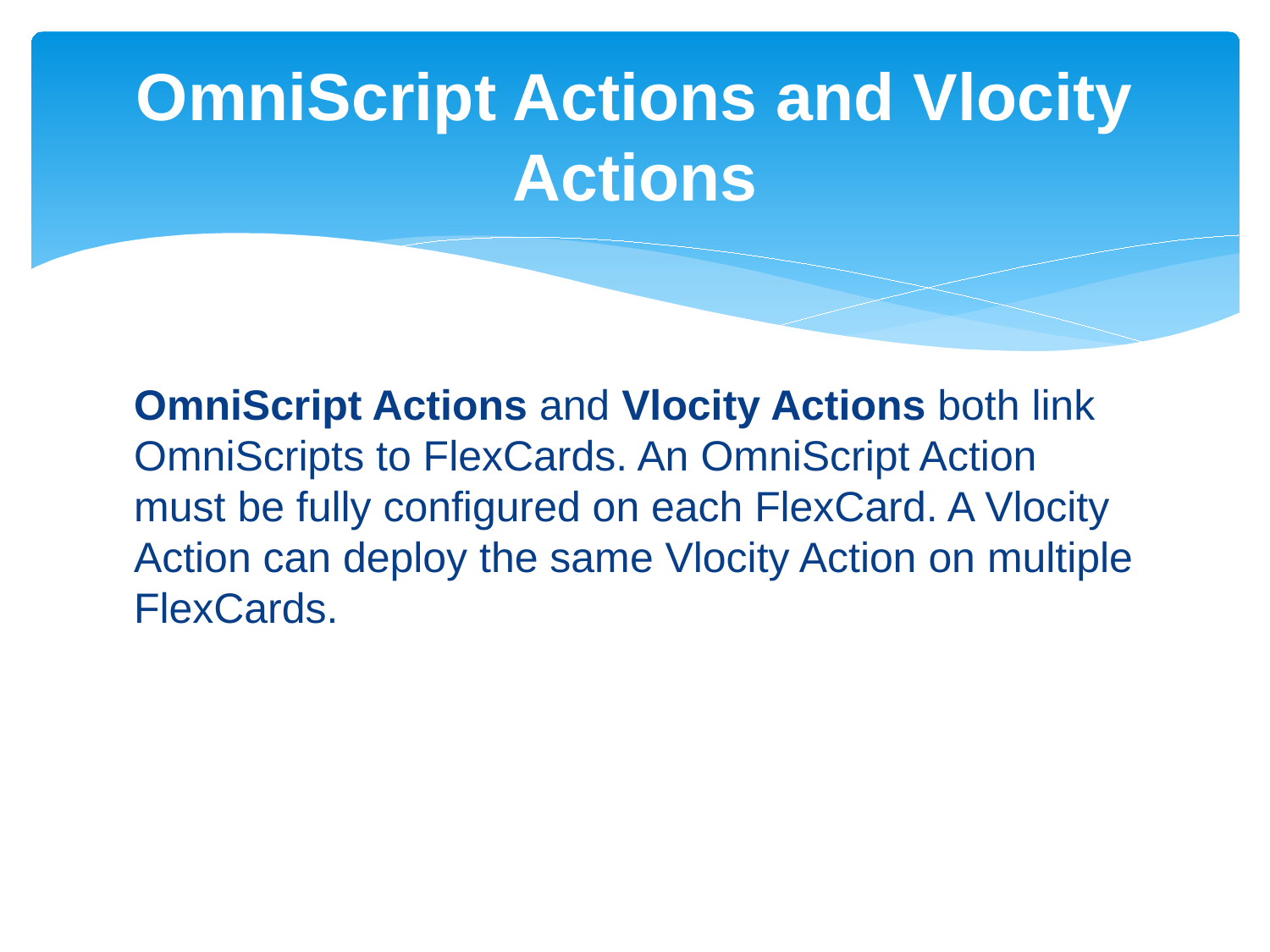

# OmniScript Actions and Vlocity Actions
OmniScript Actions and Vlocity Actions both link OmniScripts to FlexCards. An OmniScript Action must be fully configured on each FlexCard. A Vlocity Action can deploy the same Vlocity Action on multiple FlexCards.